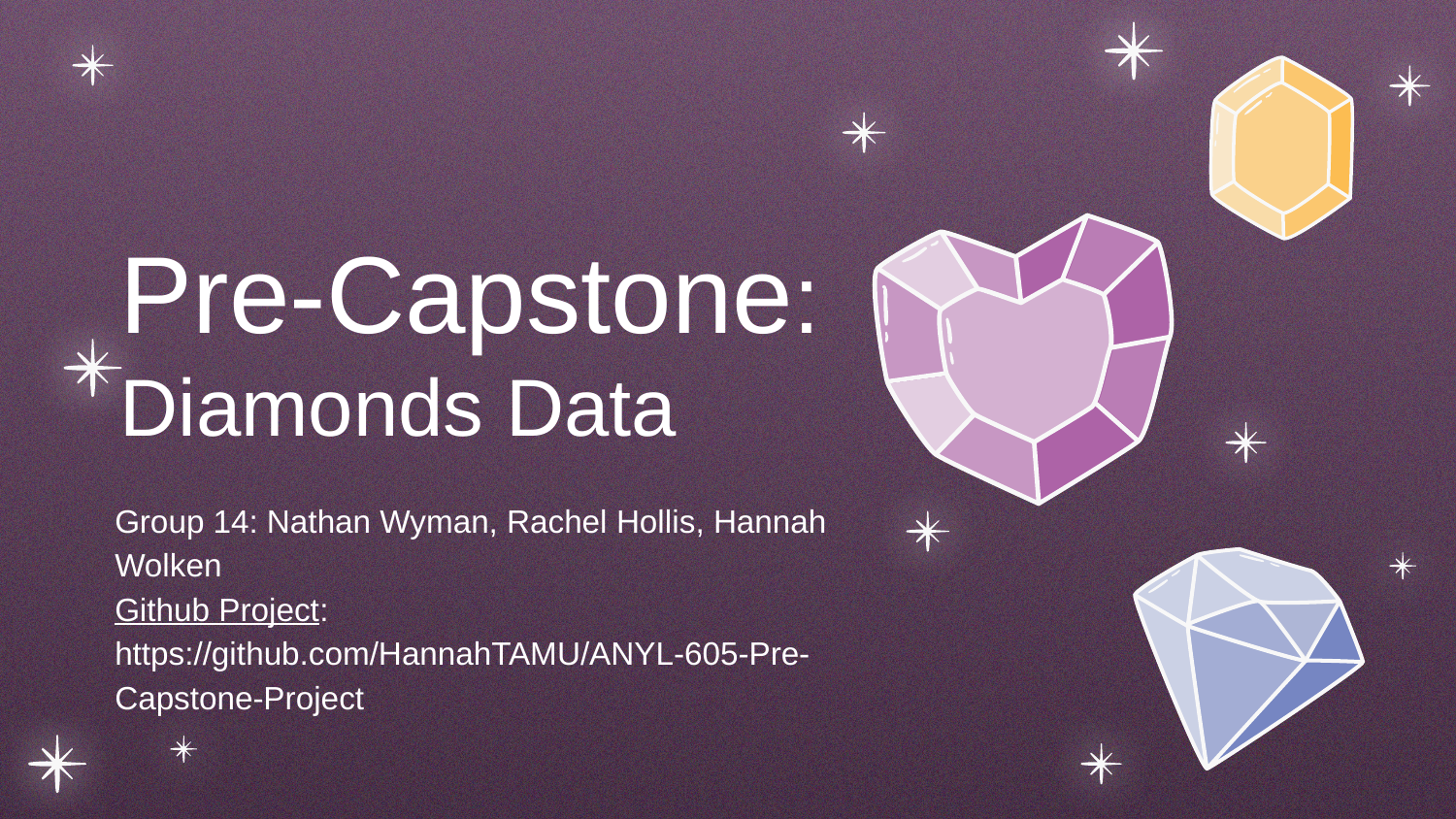

# Pre-Capstone: Diamonds Data

Group 14: Nathan Wyman, Rachel Hollis, Hannah Wolken
Github Project: https://github.com/HannahTAMU/ANYL-605-Pre-Capstone-Project